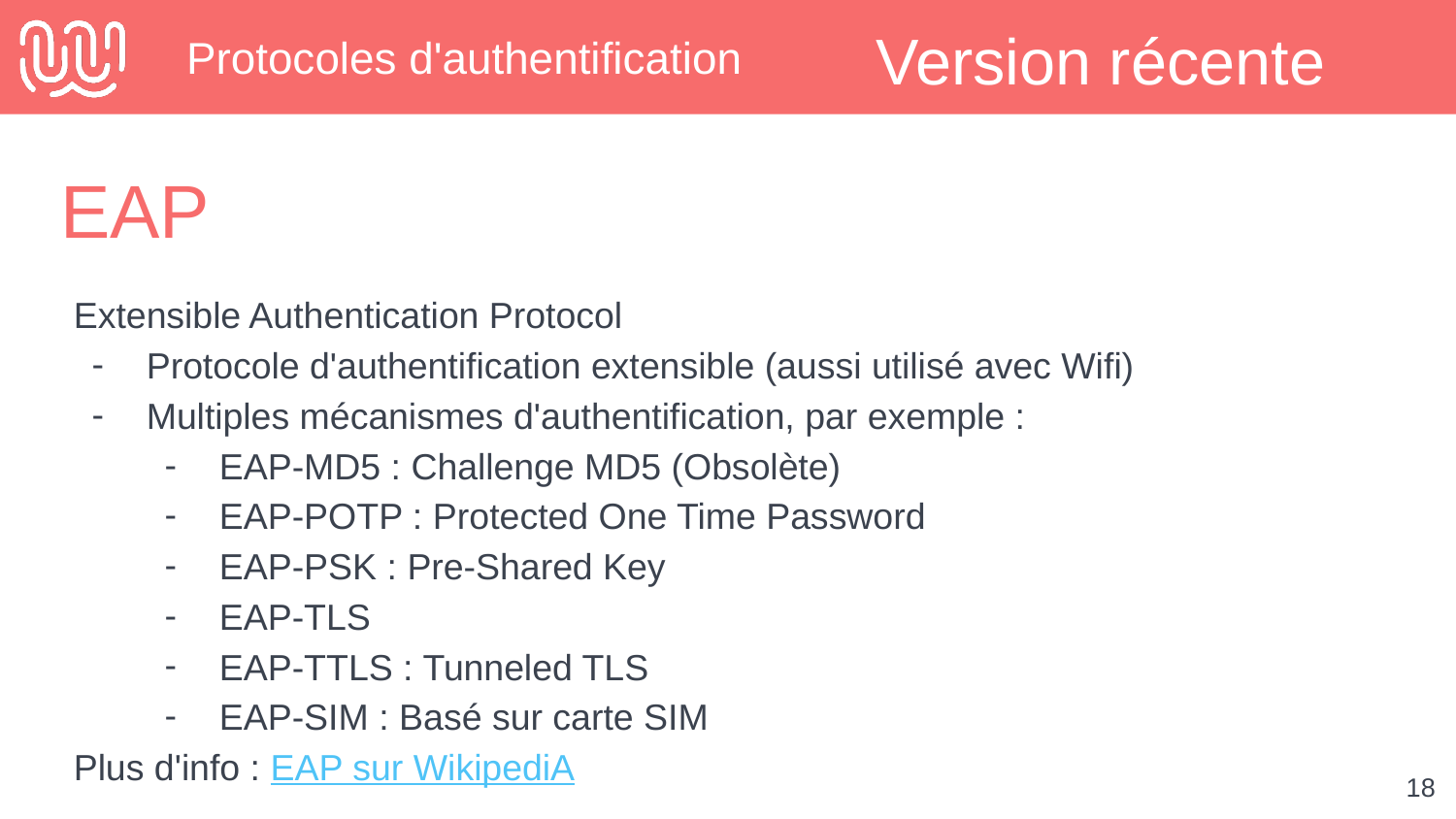

# Protocoles d'authentification
Version récente
EAP
Extensible Authentication Protocol
Protocole d'authentification extensible (aussi utilisé avec Wifi)
Multiples mécanismes d'authentification, par exemple :
EAP-MD5 : Challenge MD5 (Obsolète)
EAP-POTP : Protected One Time Password
EAP-PSK : Pre-Shared Key
EAP-TLS
EAP-TTLS : Tunneled TLS
EAP-SIM : Basé sur carte SIM
Plus d'info : EAP sur WikipediA
18